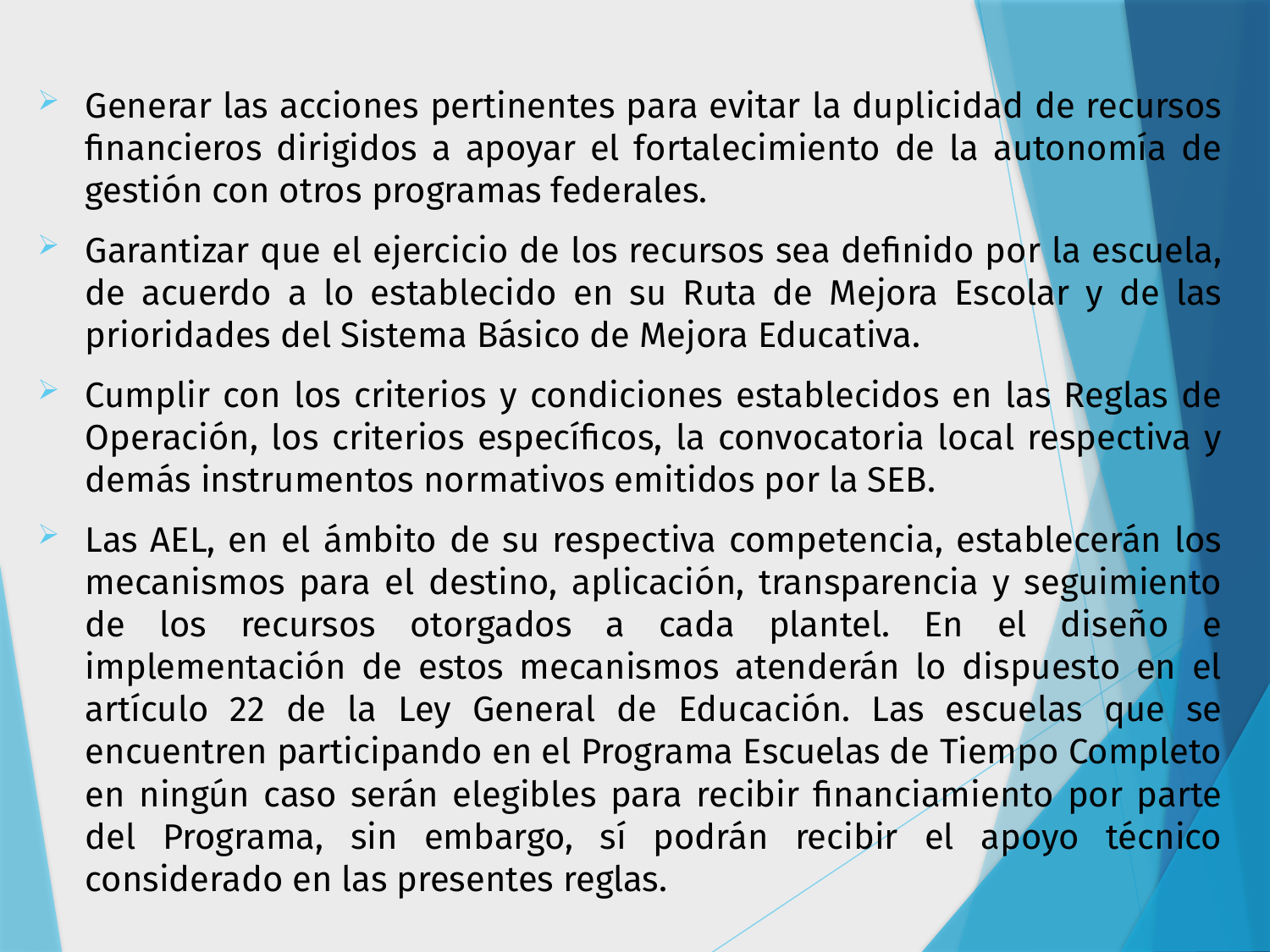

Generar las acciones pertinentes para evitar la duplicidad de recursos financieros dirigidos a apoyar el fortalecimiento de la autonomía de gestión con otros programas federales.
Garantizar que el ejercicio de los recursos sea definido por la escuela, de acuerdo a lo establecido en su Ruta de Mejora Escolar y de las prioridades del Sistema Básico de Mejora Educativa.
Cumplir con los criterios y condiciones establecidos en las Reglas de Operación, los criterios específicos, la convocatoria local respectiva y demás instrumentos normativos emitidos por la SEB.
Las AEL, en el ámbito de su respectiva competencia, establecerán los mecanismos para el destino, aplicación, transparencia y seguimiento de los recursos otorgados a cada plantel. En el diseño e implementación de estos mecanismos atenderán lo dispuesto en el artículo 22 de la Ley General de Educación. Las escuelas que se encuentren participando en el Programa Escuelas de Tiempo Completo en ningún caso serán elegibles para recibir financiamiento por parte del Programa, sin embargo, sí podrán recibir el apoyo técnico considerado en las presentes reglas.